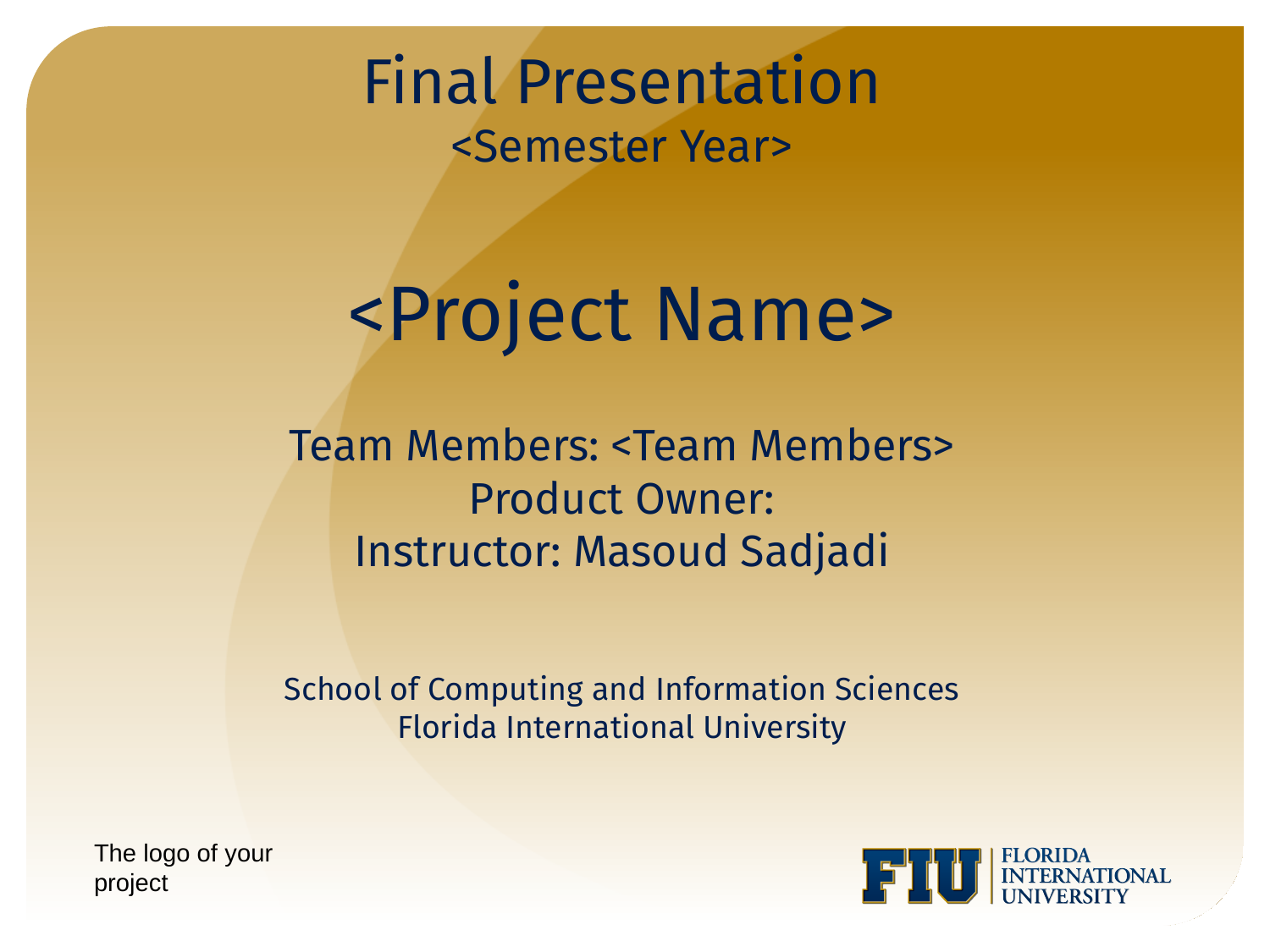

Final Presentation
<Semester Year>
# <Project Name>

Team Members: <Team Members>
Product Owner:
Instructor: Masoud Sadjadi
School of Computing and Information Sciences
Florida International University

The logo of your project